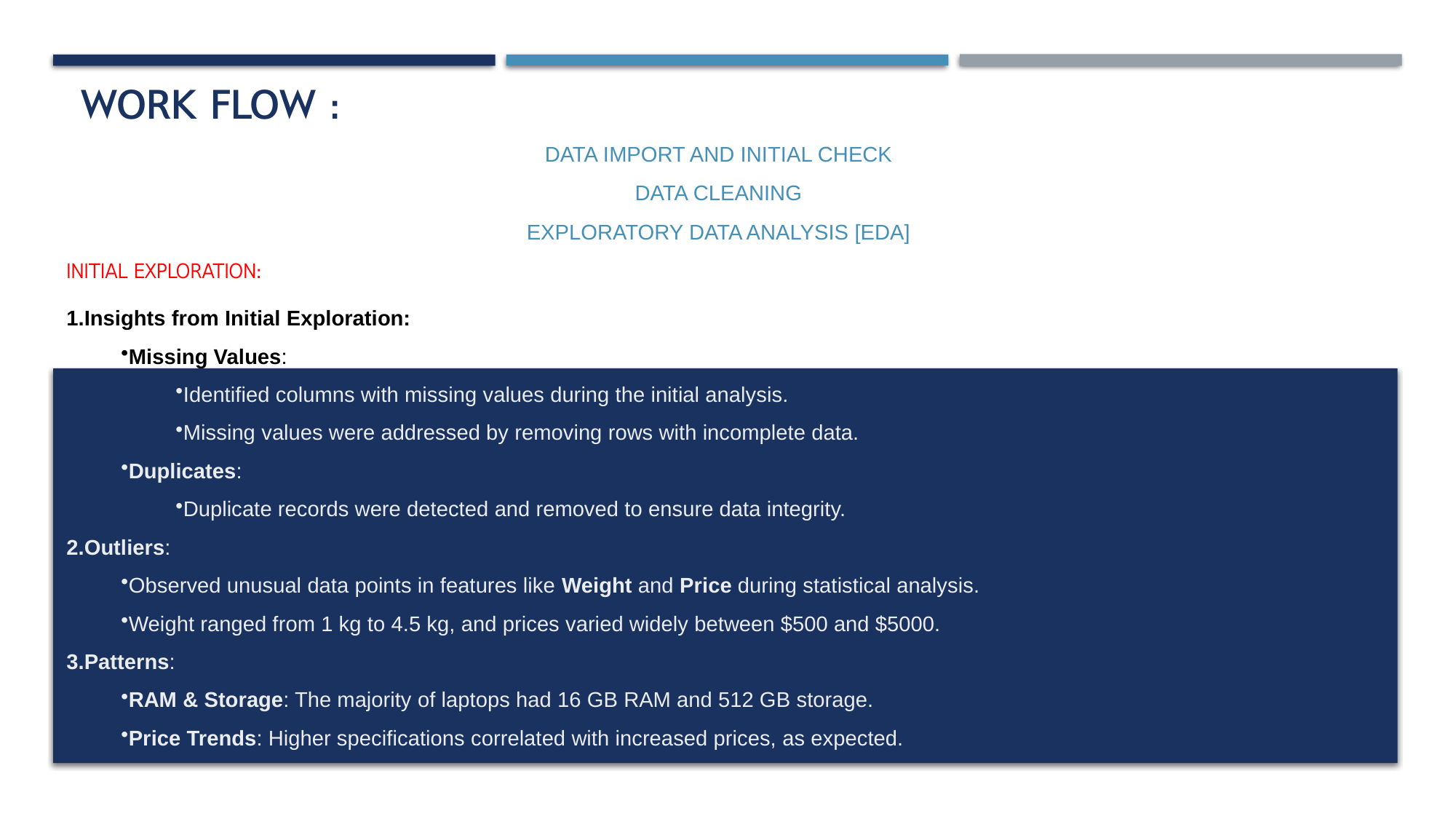

# Work flow :
DATA IMPORT AND INITIAL CHECK
DATA CLEANING
EXPLORATORY DATA ANALYSIS [EDA]
INITIAL EXPLORATION:
Insights from Initial Exploration:
Missing Values:
Identified columns with missing values during the initial analysis.
Missing values were addressed by removing rows with incomplete data.
Duplicates:
Duplicate records were detected and removed to ensure data integrity.
Outliers:
Observed unusual data points in features like Weight and Price during statistical analysis.
Weight ranged from 1 kg to 4.5 kg, and prices varied widely between $500 and $5000.
Patterns:
RAM & Storage: The majority of laptops had 16 GB RAM and 512 GB storage.
Price Trends: Higher specifications correlated with increased prices, as expected.